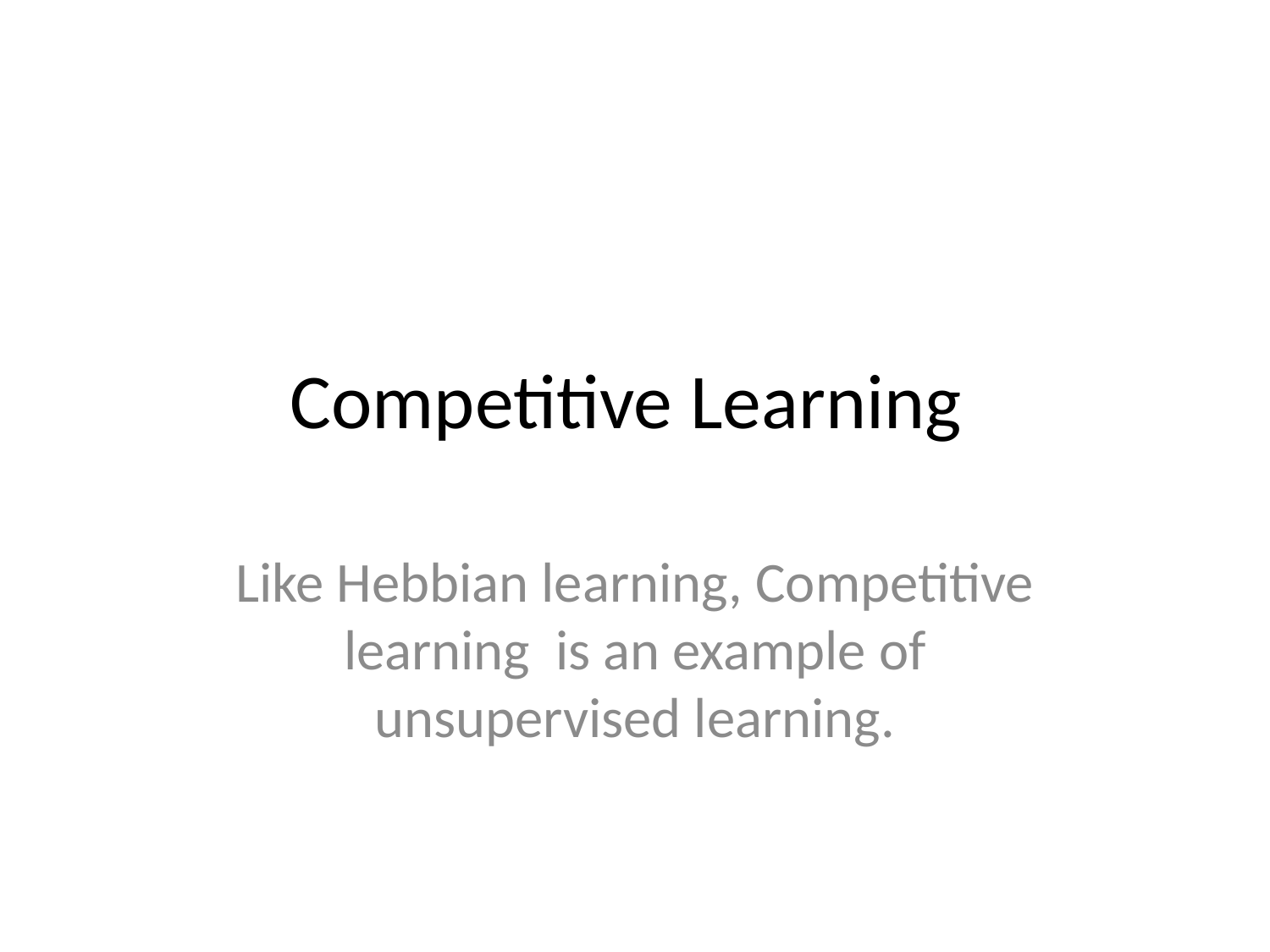

# Competitive Learning
Like Hebbian learning, Competitive learning  is an example of unsupervised learning.